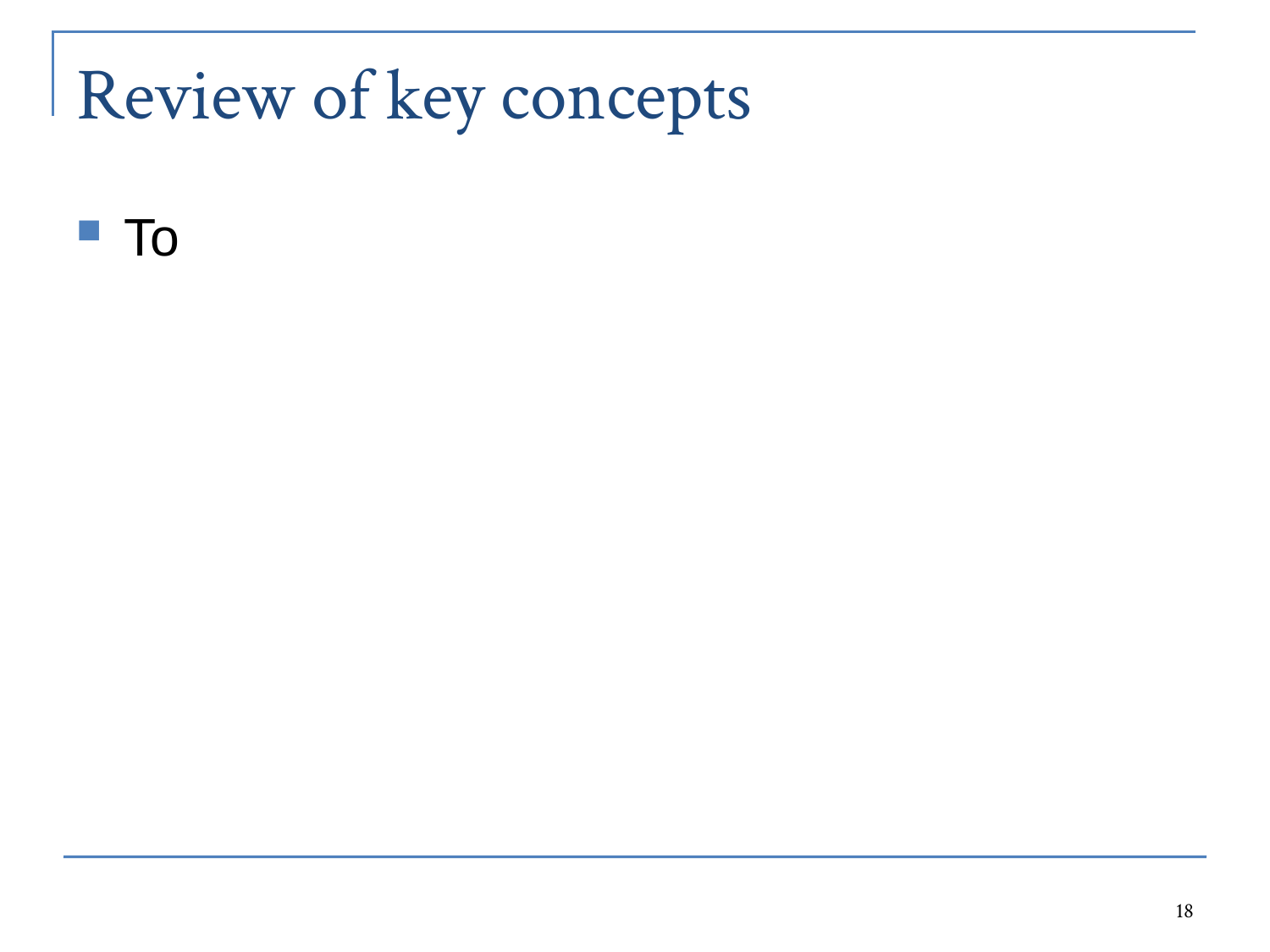

# Review of key concepts
To
18